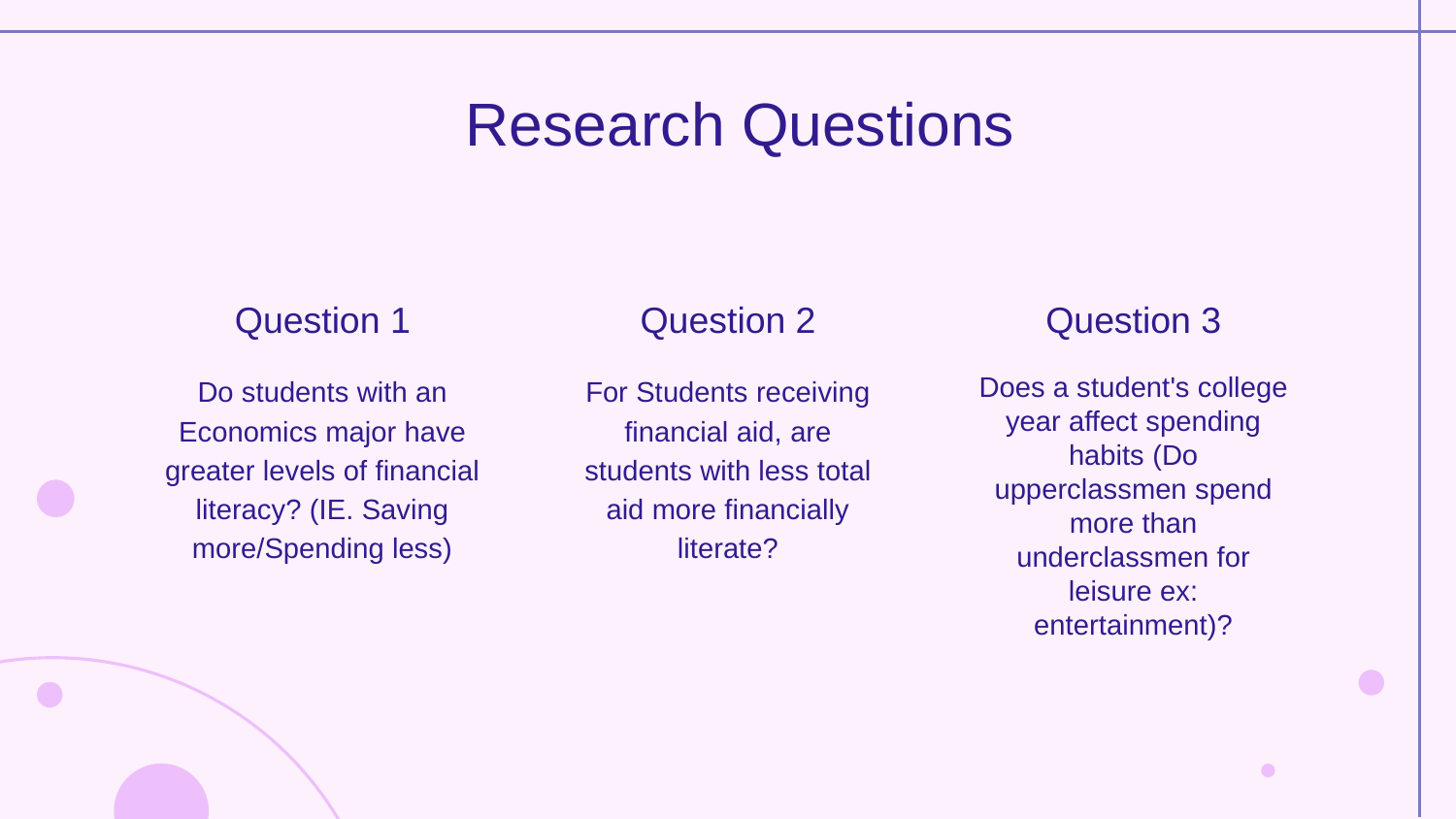

# Research Questions
Question 1
Question 2
Question 3
Do students with an Economics major have greater levels of financial literacy? (IE. Saving more/Spending less)

For Students receiving financial aid, are students with less total aid more financially literate?

Does a student's college year affect spending habits (Do upperclassmen spend more than underclassmen for leisure ex: entertainment)?